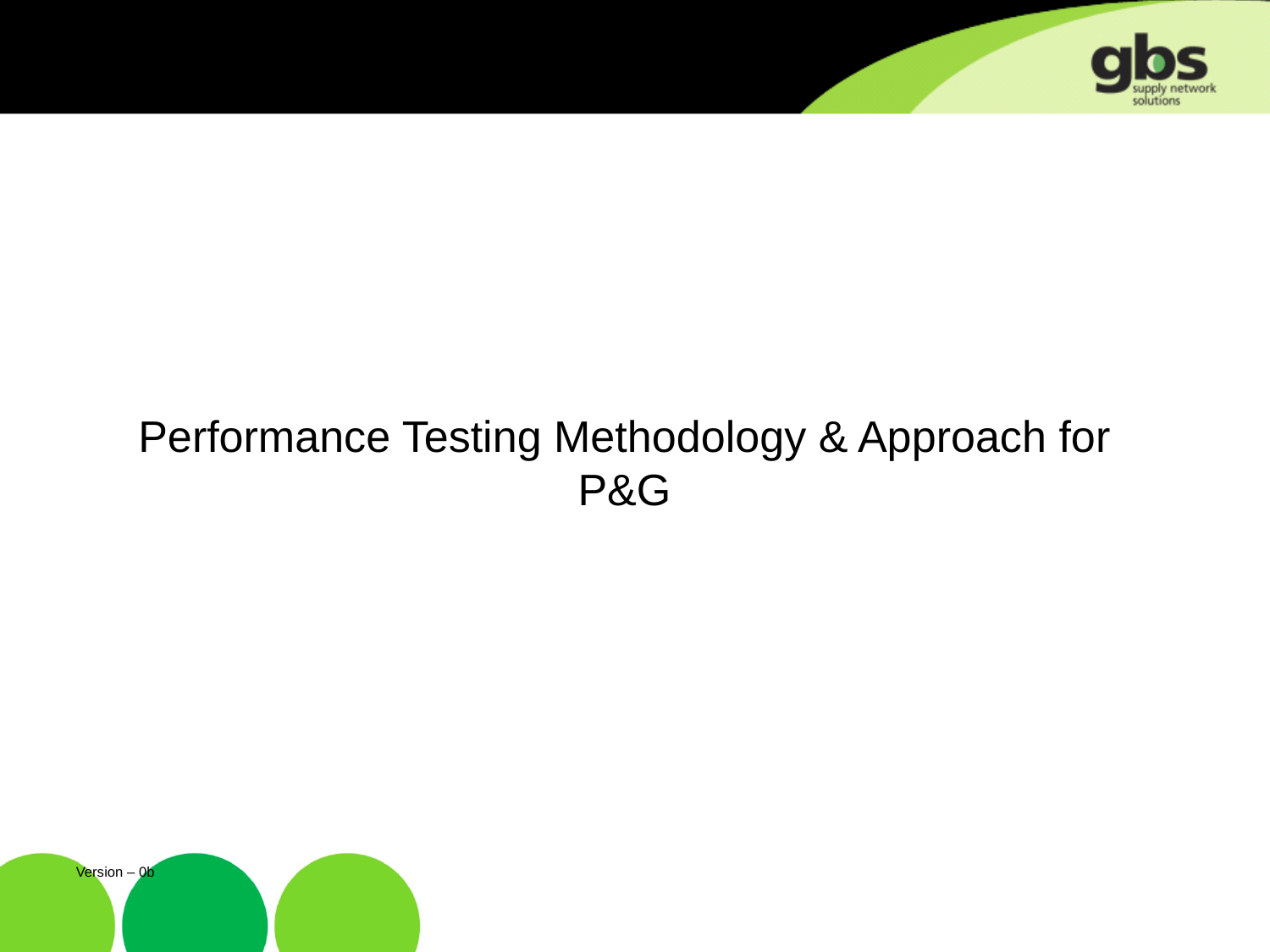

Performance Testing Methodology & Approach for P&G
# Performance Testing Methodology & Approach for Client
Version – 0b